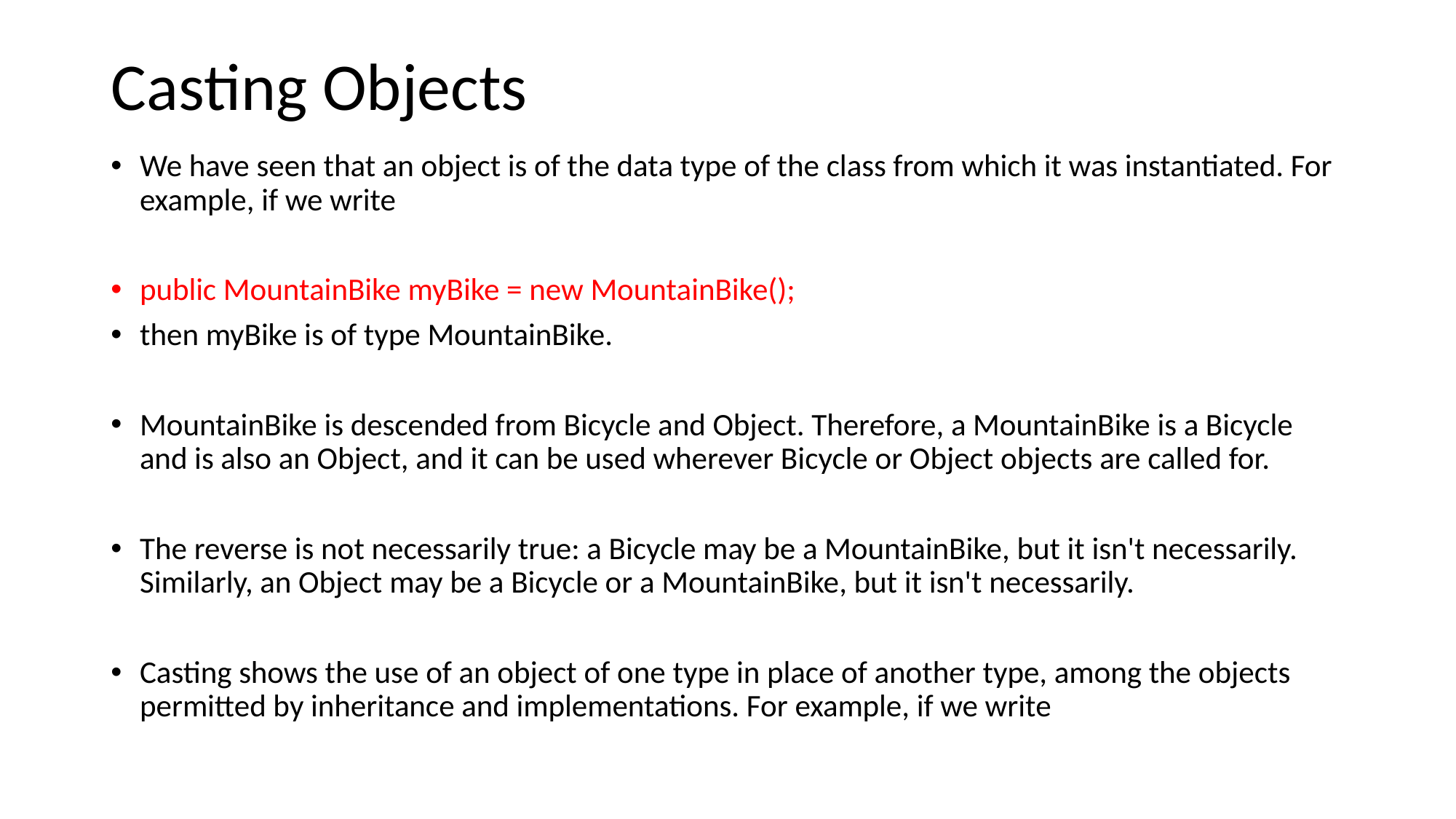

# Casting Objects
We have seen that an object is of the data type of the class from which it was instantiated. For example, if we write

public MountainBike myBike = new MountainBike();
then myBike is of type MountainBike.

MountainBike is descended from Bicycle and Object. Therefore, a MountainBike is a Bicycle and is also an Object, and it can be used wherever Bicycle or Object objects are called for.

The reverse is not necessarily true: a Bicycle may be a MountainBike, but it isn't necessarily. Similarly, an Object may be a Bicycle or a MountainBike, but it isn't necessarily.

Casting shows the use of an object of one type in place of another type, among the objects permitted by inheritance and implementations. For example, if we write